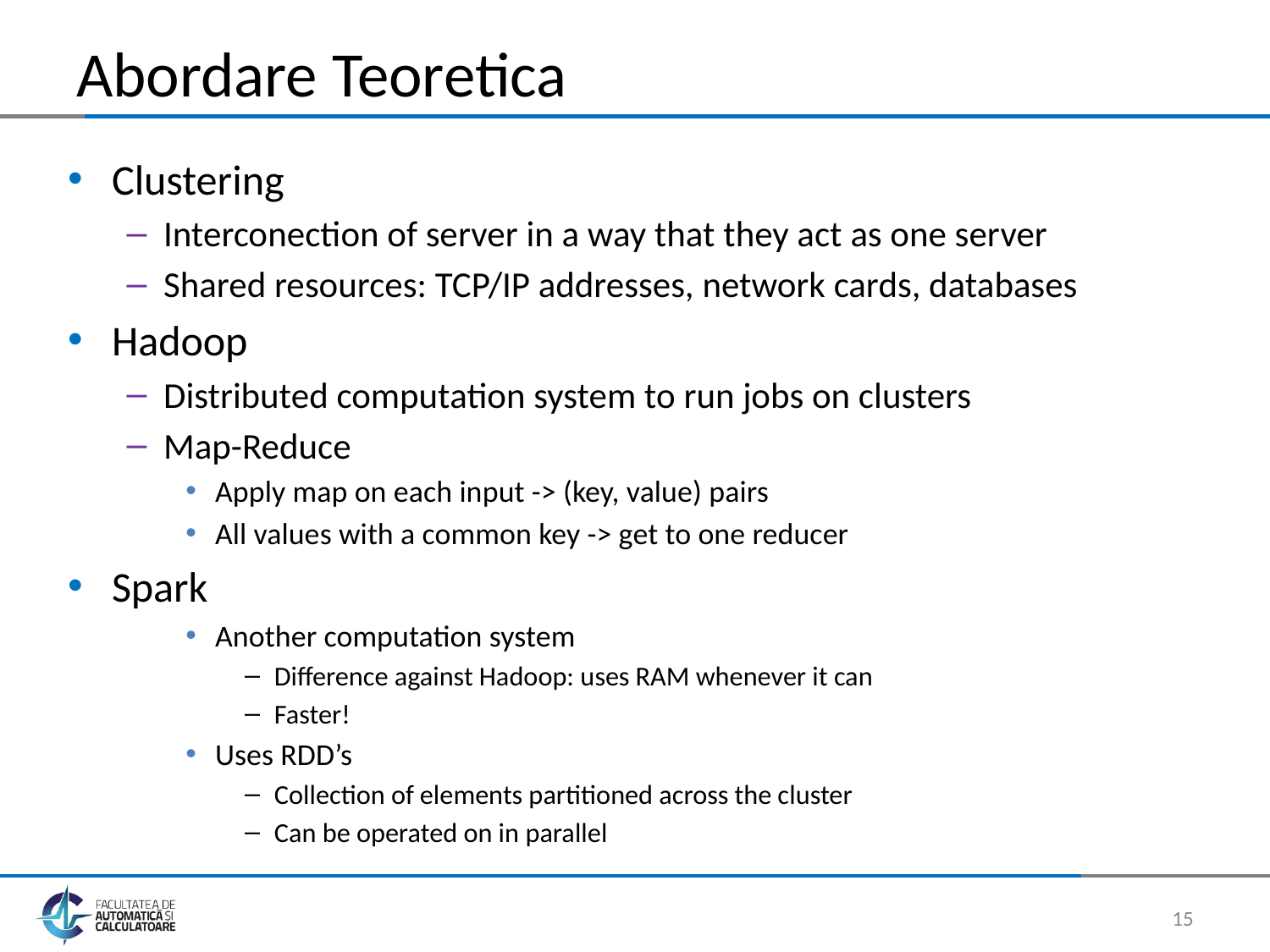

# Abordare Teoretica
Clustering
Interconection of server in a way that they act as one server
Shared resources: TCP/IP addresses, network cards, databases
Hadoop
Distributed computation system to run jobs on clusters
Map-Reduce
Apply map on each input -> (key, value) pairs
All values with a common key -> get to one reducer
Spark
Another computation system
Difference against Hadoop: uses RAM whenever it can
Faster!
Uses RDD’s
Collection of elements partitioned across the cluster
Can be operated on in parallel